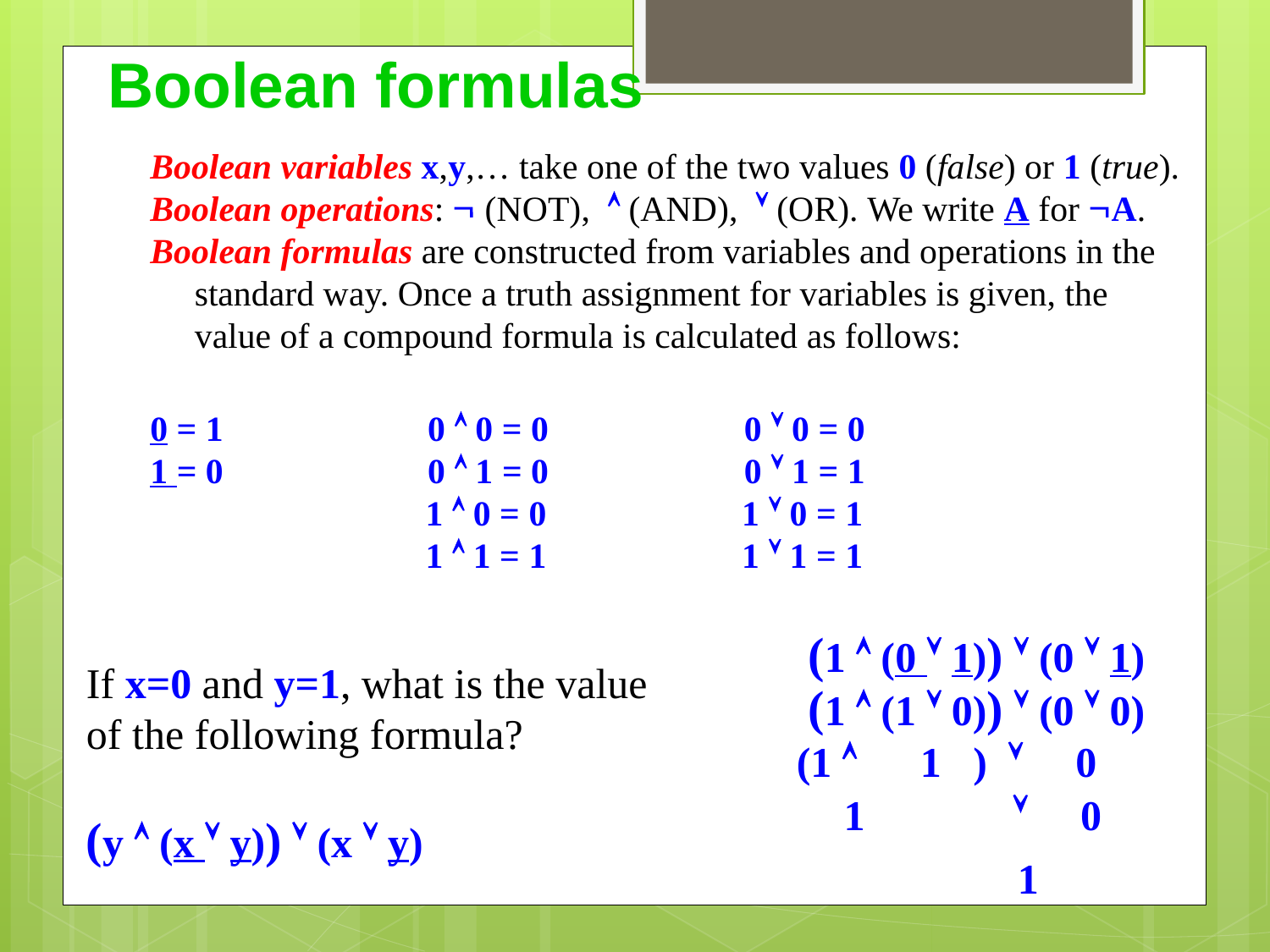

# Boolean formulas
Boolean variables x,y,… take one of the two values 0 (false) or 1 (true).
Boolean operations: ¬ (NOT),  ∧ (AND),  ∨ (OR). We write A for ¬A.
Boolean formulas are constructed from variables and operations in the
     standard way. Once a truth assignment for variables is given, the
     value of a compound formula is calculated as follows:

0 = 1                       0 ∧ 0 = 0                      0 ∨ 0 = 0
1 = 0                       0 ∧ 1 = 0                      0 ∨ 1 = 1
                               1 ∧ 0 = 0                      1 ∨ 0 = 1
                               1 ∧ 1 = 1                      1 ∨ 1 = 1
(1 ∧ (0 ∨ 1)) ∨ (0 ∨ 1)
If x=0 and y=1, what is the value
of the following formula?

(y ∧ (x ∨ y)) ∨ (x ∨ y)
(1 ∧ (1 ∨ 0)) ∨ (0 ∨ 0)
(1 ∧      1   )  ∨     0
     1              ∨     0
                1